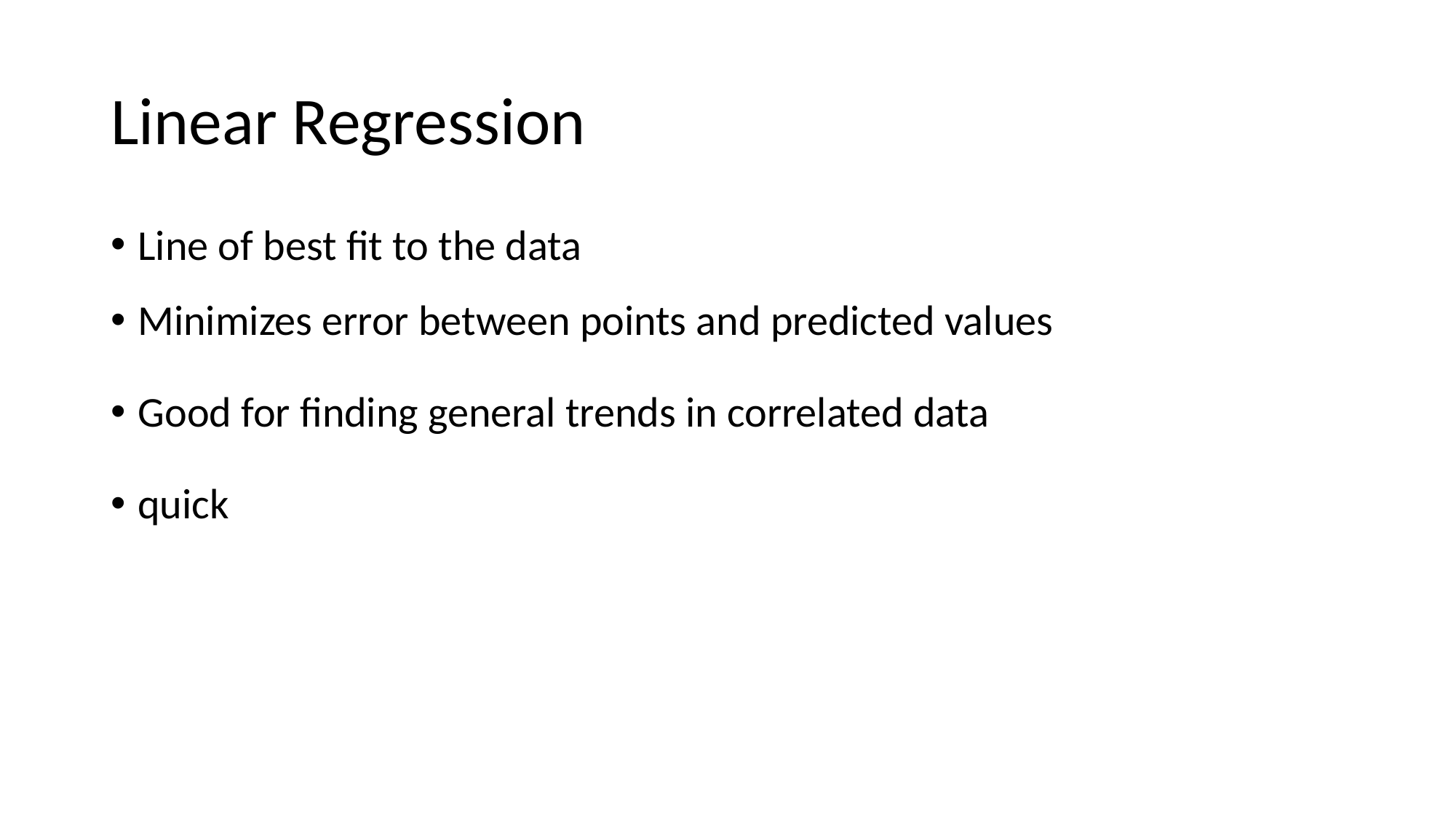

Linear Regression
Line of best fit to the data

Minimizes error between points and predicted values

Good for finding general trends in correlated data

quick